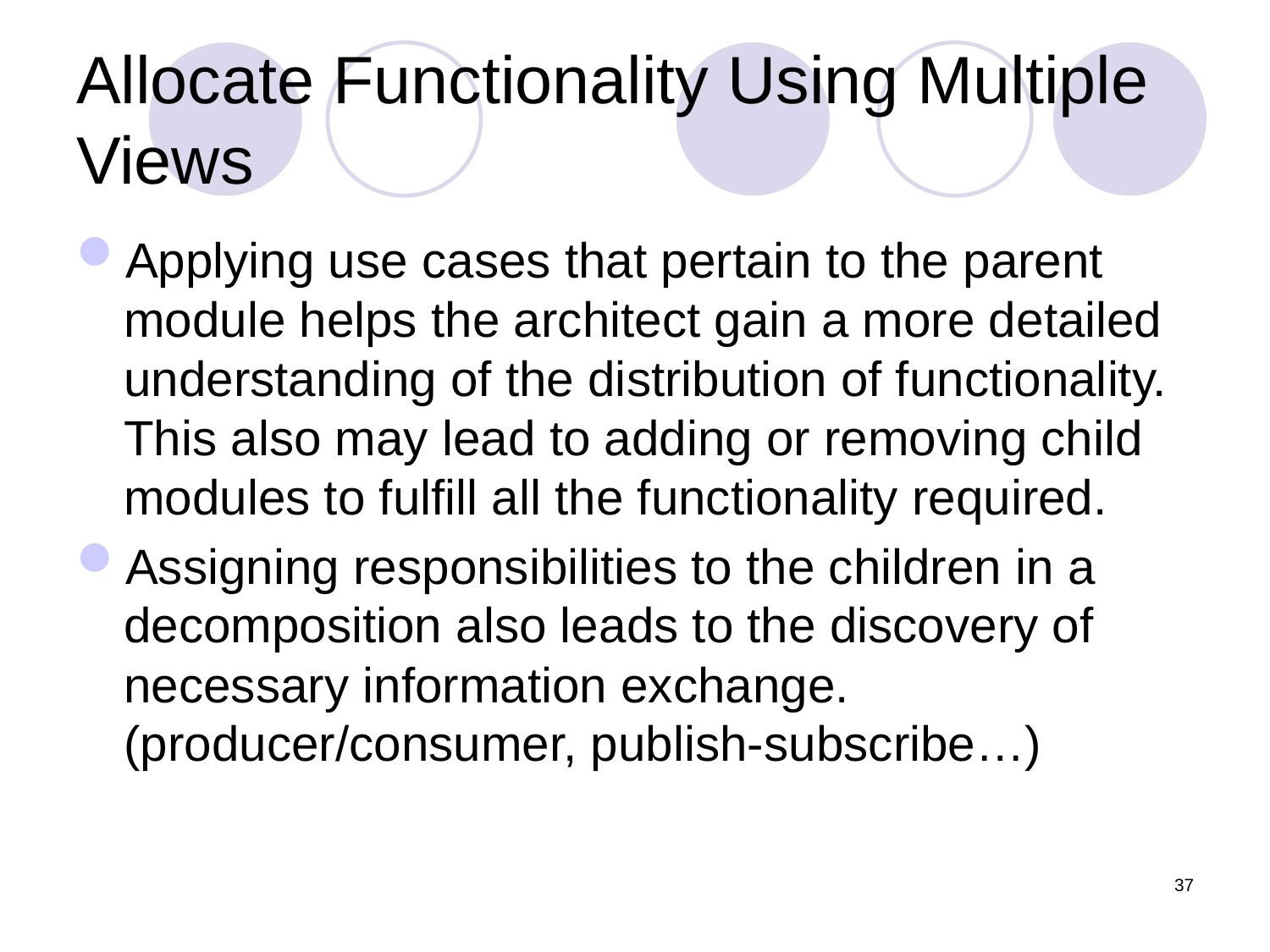

# Allocate Functionality Using Multiple Views
Applying use cases that pertain to the parent module helps the architect gain a more detailed understanding of the distribution of functionality. This also may lead to adding or removing child modules to fulfill all the functionality required.
Assigning responsibilities to the children in a decomposition also leads to the discovery of necessary information exchange. (producer/consumer, publish-subscribe…)

37